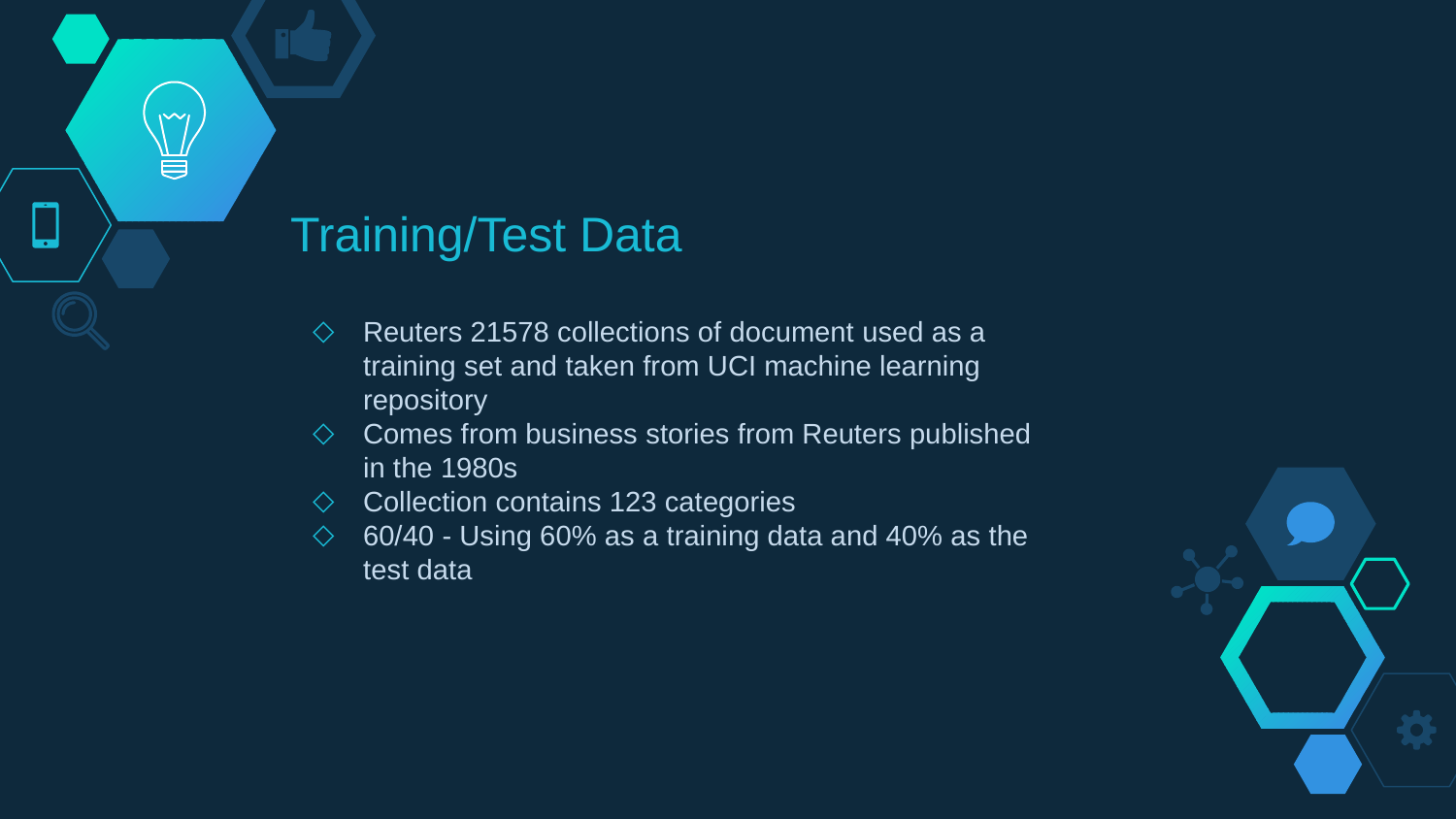

# Training/Test Data
Reuters 21578 collections of document used as a training set and taken from UCI machine learning repository
Comes from business stories from Reuters published in the 1980s
Collection contains 123 categories
60/40 - Using 60% as a training data and 40% as the test data